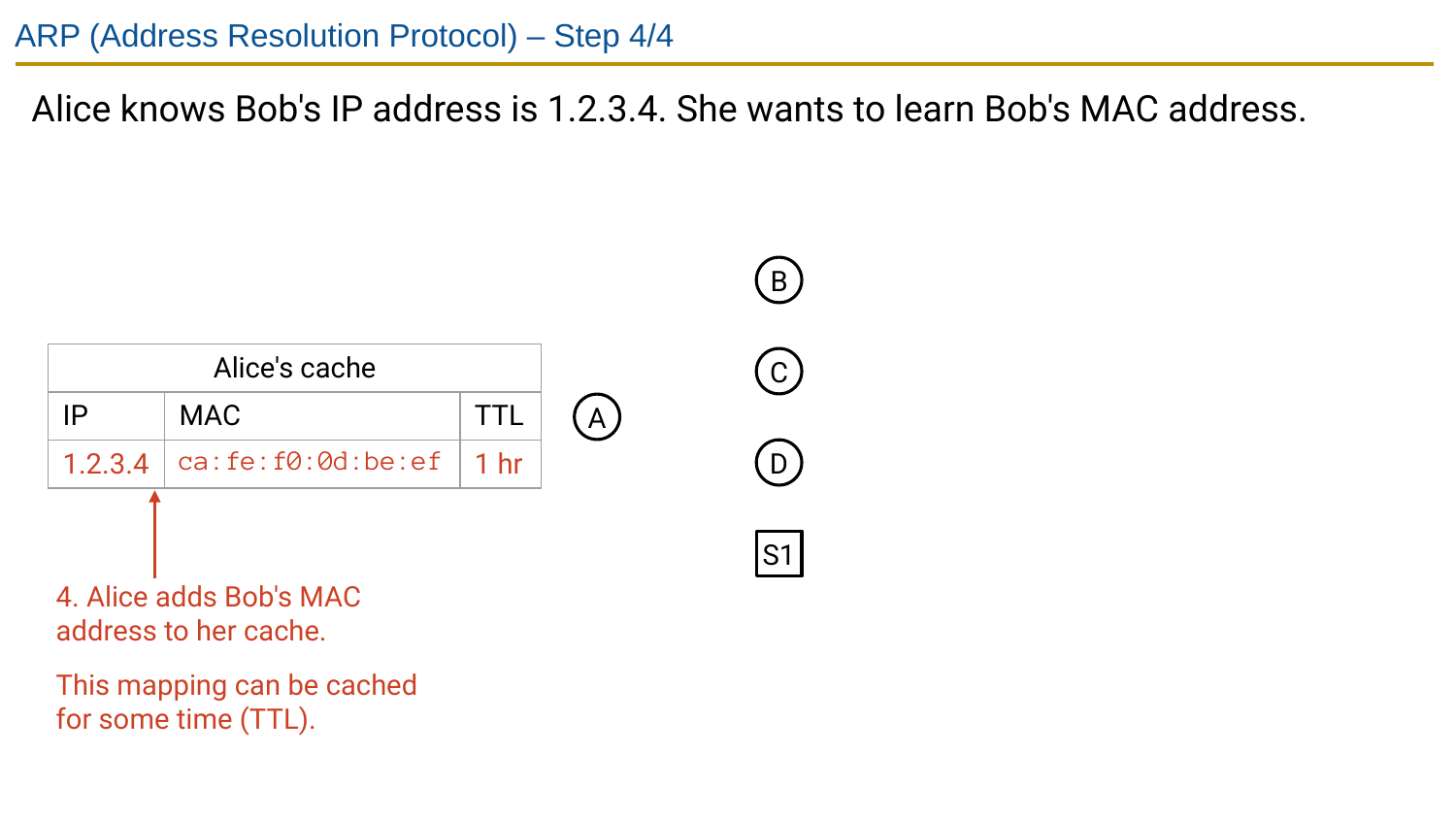

# ARP (Address Resolution Protocol) – Step 4/4
Alice knows Bob's IP address is 1.2.3.4. She wants to learn Bob's MAC address.
B
| Alice's cache |  |  |
| --- | --- | --- |
| IP | MAC | TTL |
| 1.2.3.4 | ca:fe:f0:0d:be:ef | 1 hr |
C
A
D
4. Alice adds Bob's MAC address to her cache.
This mapping can be cached for some time (TTL).
S1